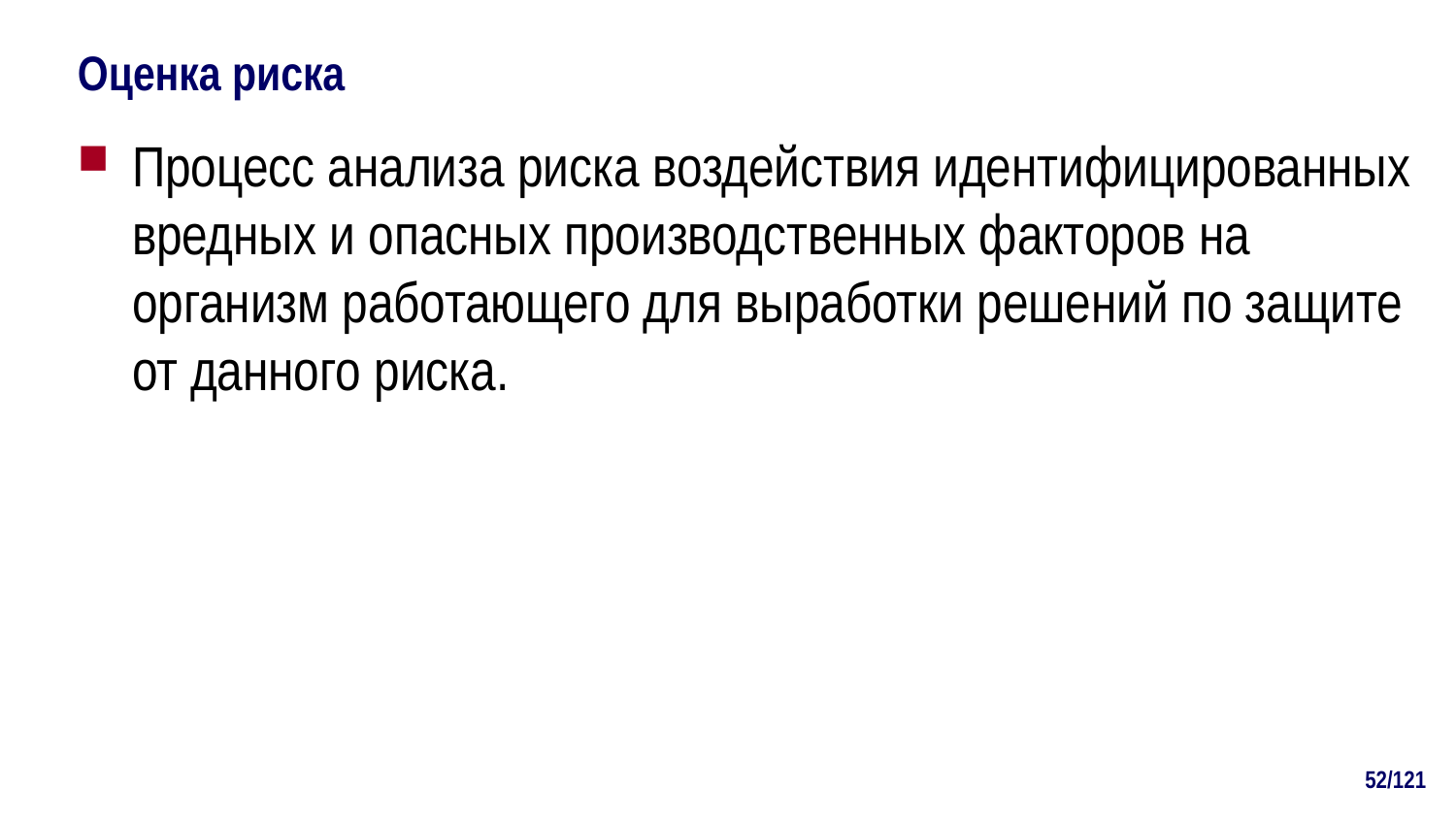

# Оценка риска
Процесс анализа риска воздействия идентифицированных вредных и опасных производственных факторов на организм работающего для выработки решений по защите от данного риска.